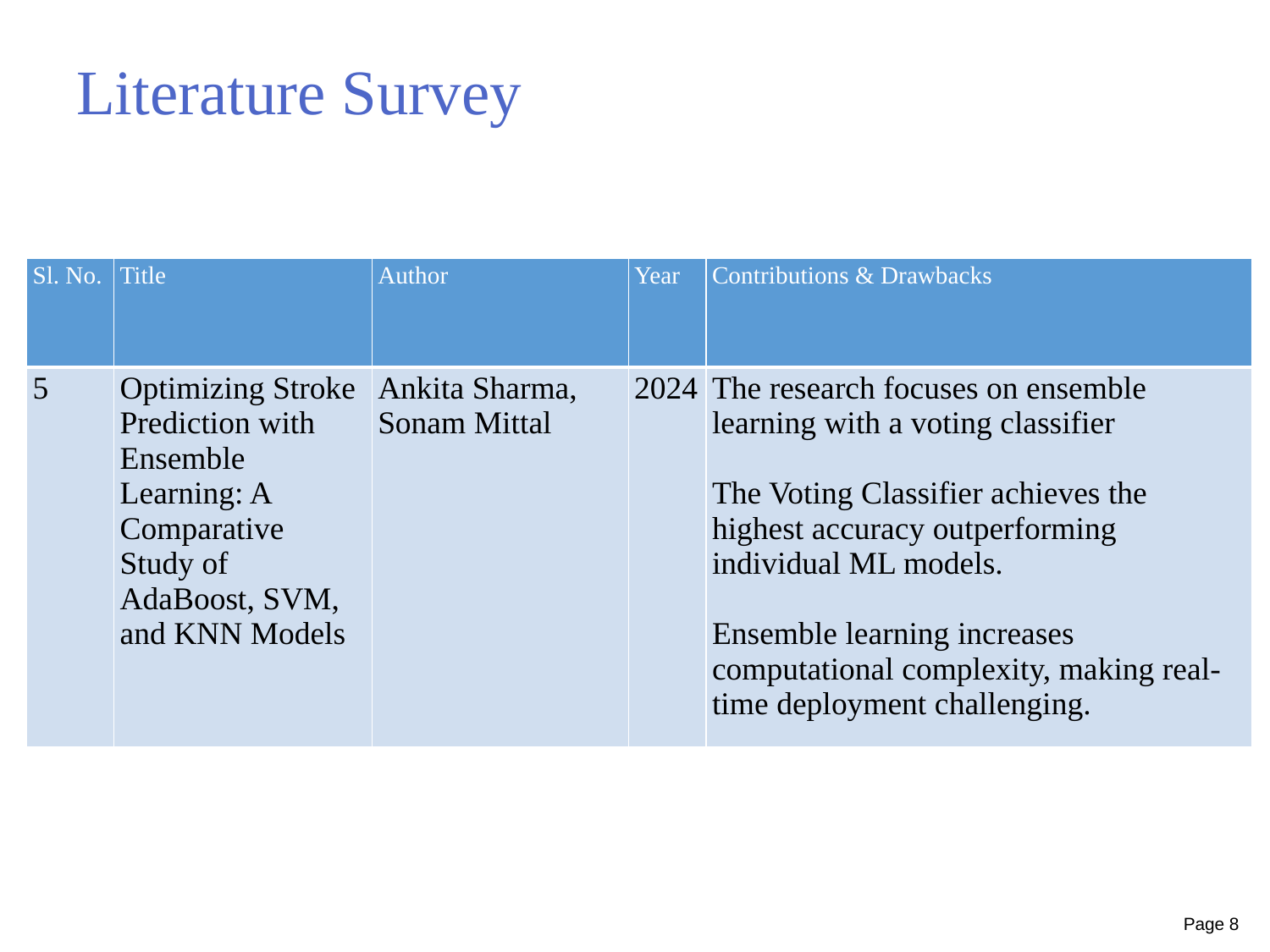

Literature Survey
| Sl. No. | Title | Author | Year | Contributions & Drawbacks |
| --- | --- | --- | --- | --- |
| 5 | Optimizing Stroke Prediction with Ensemble Learning: A Comparative Study of AdaBoost, SVM, and KNN Models | Ankita Sharma, Sonam Mittal | 2024 | The research focuses on ensemble learning with a voting classifier The Voting Classifier achieves the highest accuracy outperforming individual ML models. Ensemble learning increases computational complexity, making real-time deployment challenging. |

Page 8